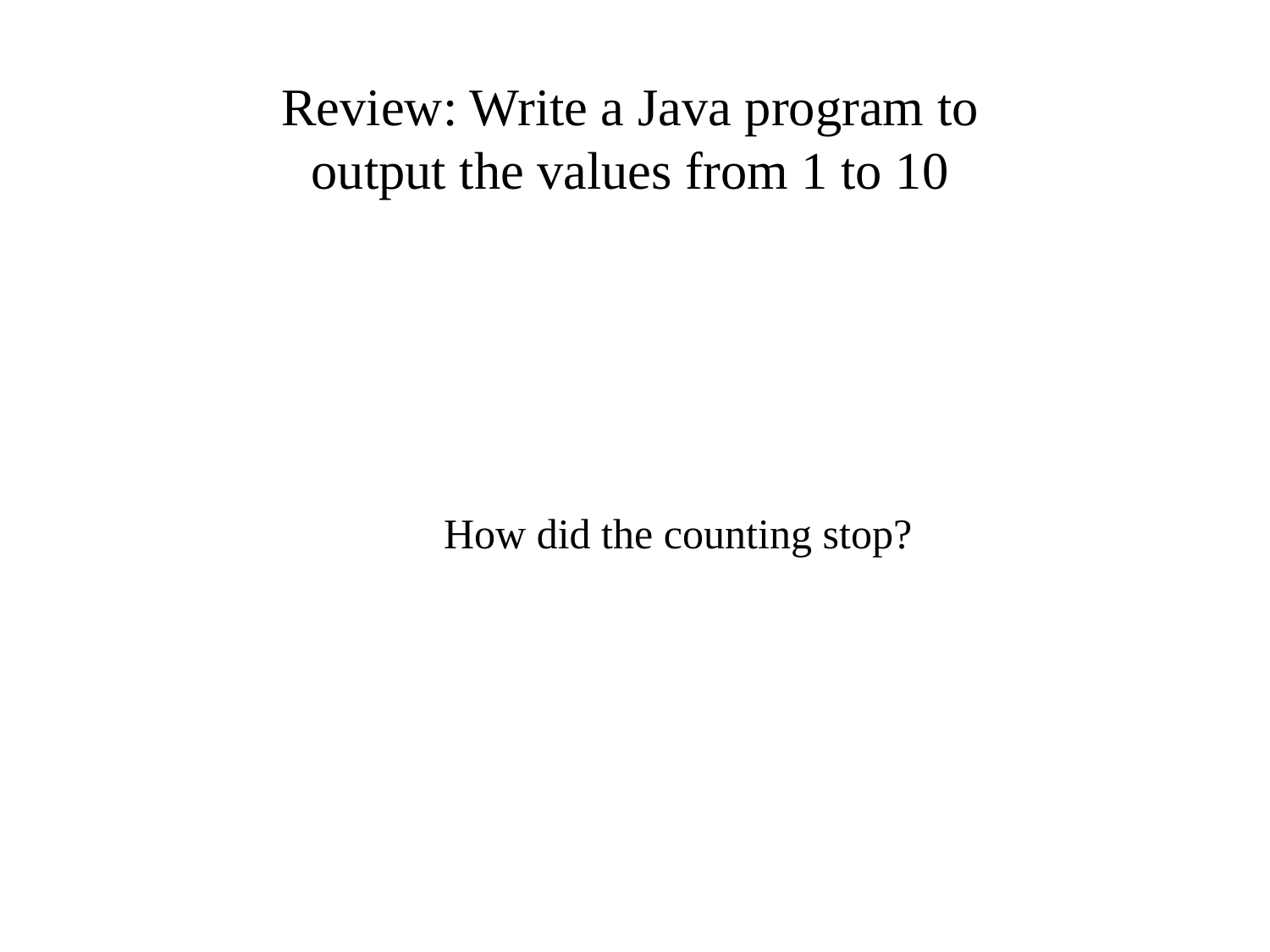

Review: Write a Java program to output the values from 1 to 10
How did the counting stop?